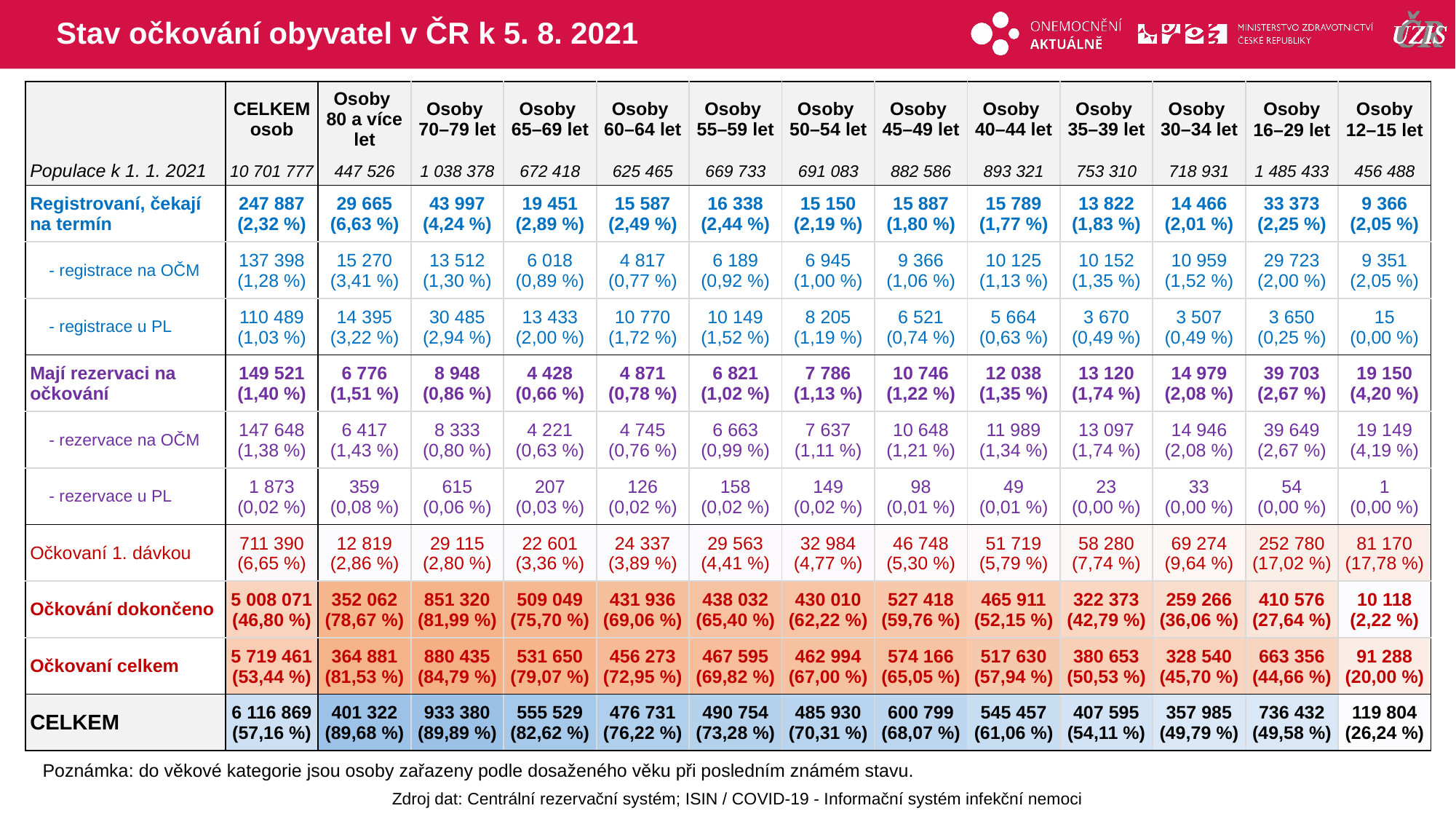

# Stav očkování obyvatel v ČR k 5. 8. 2021
|  | CELKEM osob | Osoby 80 a více let | Osoby 70–79 let | Osoby 65–69 let | Osoby 60–64 let | Osoby 55–59 let | Osoby 50–54 let | Osoby 45–49 let | Osoby 40–44 let | Osoby 35–39 let | Osoby 30–34 let | Osoby 16–29 let | Osoby 12–15 let |
| --- | --- | --- | --- | --- | --- | --- | --- | --- | --- | --- | --- | --- | --- |
| Populace k 1. 1. 2021 | 10 701 777 | 447 526 | 1 038 378 | 672 418 | 625 465 | 669 733 | 691 083 | 882 586 | 893 321 | 753 310 | 718 931 | 1 485 433 | 456 488 |
| Registrovaní, čekají na termín | 247 887 (2,32 %) | 29 665 (6,63 %) | 43 997 (4,24 %) | 19 451 (2,89 %) | 15 587 (2,49 %) | 16 338 (2,44 %) | 15 150 (2,19 %) | 15 887 (1,80 %) | 15 789 (1,77 %) | 13 822 (1,83 %) | 14 466 (2,01 %) | 33 373 (2,25 %) | 9 366 (2,05 %) |
| - registrace na OČM | 137 398 (1,28 %) | 15 270 (3,41 %) | 13 512 (1,30 %) | 6 018 (0,89 %) | 4 817 (0,77 %) | 6 189 (0,92 %) | 6 945 (1,00 %) | 9 366 (1,06 %) | 10 125 (1,13 %) | 10 152 (1,35 %) | 10 959 (1,52 %) | 29 723 (2,00 %) | 9 351 (2,05 %) |
| - registrace u PL | 110 489 (1,03 %) | 14 395 (3,22 %) | 30 485 (2,94 %) | 13 433 (2,00 %) | 10 770 (1,72 %) | 10 149 (1,52 %) | 8 205 (1,19 %) | 6 521 (0,74 %) | 5 664 (0,63 %) | 3 670 (0,49 %) | 3 507 (0,49 %) | 3 650 (0,25 %) | 15 (0,00 %) |
| Mají rezervaci na očkování | 149 521 (1,40 %) | 6 776 (1,51 %) | 8 948 (0,86 %) | 4 428 (0,66 %) | 4 871 (0,78 %) | 6 821 (1,02 %) | 7 786 (1,13 %) | 10 746 (1,22 %) | 12 038 (1,35 %) | 13 120 (1,74 %) | 14 979 (2,08 %) | 39 703 (2,67 %) | 19 150 (4,20 %) |
| - rezervace na OČM | 147 648 (1,38 %) | 6 417 (1,43 %) | 8 333 (0,80 %) | 4 221 (0,63 %) | 4 745 (0,76 %) | 6 663 (0,99 %) | 7 637 (1,11 %) | 10 648 (1,21 %) | 11 989 (1,34 %) | 13 097 (1,74 %) | 14 946 (2,08 %) | 39 649 (2,67 %) | 19 149 (4,19 %) |
| - rezervace u PL | 1 873 (0,02 %) | 359 (0,08 %) | 615 (0,06 %) | 207 (0,03 %) | 126 (0,02 %) | 158 (0,02 %) | 149 (0,02 %) | 98 (0,01 %) | 49 (0,01 %) | 23 (0,00 %) | 33 (0,00 %) | 54 (0,00 %) | 1 (0,00 %) |
| Očkovaní 1. dávkou | 711 390 (6,65 %) | 12 819 (2,86 %) | 29 115 (2,80 %) | 22 601 (3,36 %) | 24 337 (3,89 %) | 29 563 (4,41 %) | 32 984 (4,77 %) | 46 748 (5,30 %) | 51 719 (5,79 %) | 58 280 (7,74 %) | 69 274 (9,64 %) | 252 780 (17,02 %) | 81 170 (17,78 %) |
| Očkování dokončeno | 5 008 071 (46,80 %) | 352 062 (78,67 %) | 851 320 (81,99 %) | 509 049 (75,70 %) | 431 936 (69,06 %) | 438 032 (65,40 %) | 430 010 (62,22 %) | 527 418 (59,76 %) | 465 911 (52,15 %) | 322 373 (42,79 %) | 259 266 (36,06 %) | 410 576 (27,64 %) | 10 118 (2,22 %) |
| Očkovaní celkem | 5 719 461 (53,44 %) | 364 881 (81,53 %) | 880 435 (84,79 %) | 531 650 (79,07 %) | 456 273 (72,95 %) | 467 595 (69,82 %) | 462 994 (67,00 %) | 574 166 (65,05 %) | 517 630 (57,94 %) | 380 653 (50,53 %) | 328 540 (45,70 %) | 663 356 (44,66 %) | 91 288 (20,00 %) |
| CELKEM | 6 116 869 (57,16 %) | 401 322 (89,68 %) | 933 380 (89,89 %) | 555 529 (82,62 %) | 476 731 (76,22 %) | 490 754 (73,28 %) | 485 930 (70,31 %) | 600 799 (68,07 %) | 545 457 (61,06 %) | 407 595 (54,11 %) | 357 985 (49,79 %) | 736 432 (49,58 %) | 119 804 (26,24 %) |
|  |  |  |  |  |  |  |  |  |  |  |  |  |
| --- | --- | --- | --- | --- | --- | --- | --- | --- | --- | --- | --- | --- |
|  |  |  |  |  |  |  |  |  |  |  |  |  |
|  |  |  |  |  |  |  |  |  |  |  |  |  |
|  |  |  |  |  |  |  |  |  |  |  |  |  |
Poznámka: do věkové kategorie jsou osoby zařazeny podle dosaženého věku při posledním známém stavu.
Zdroj dat: Centrální rezervační systém; ISIN / COVID-19 - Informační systém infekční nemoci